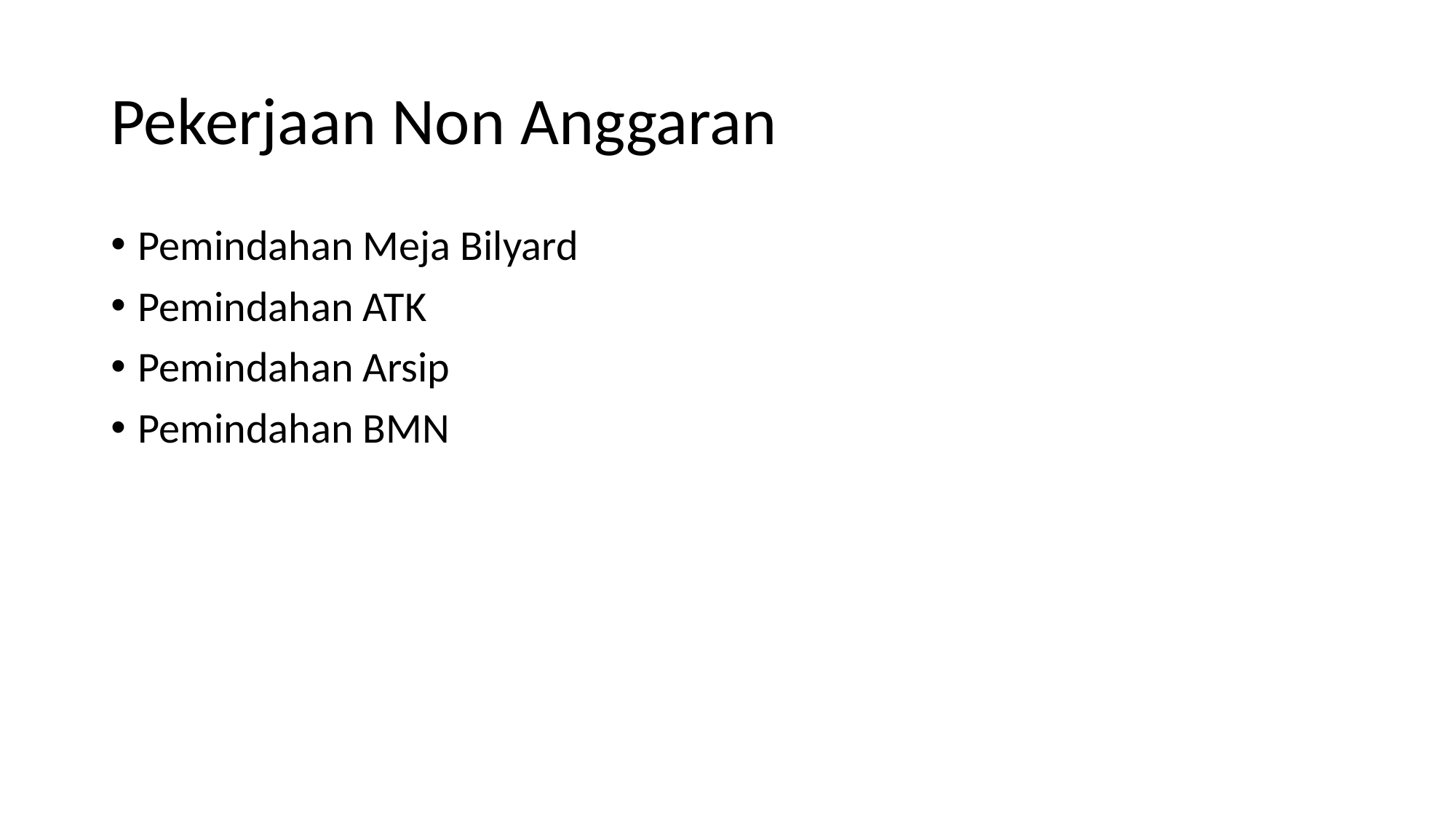

# Pekerjaan Non Anggaran
Pemindahan Meja Bilyard
Pemindahan ATK
Pemindahan Arsip
Pemindahan BMN